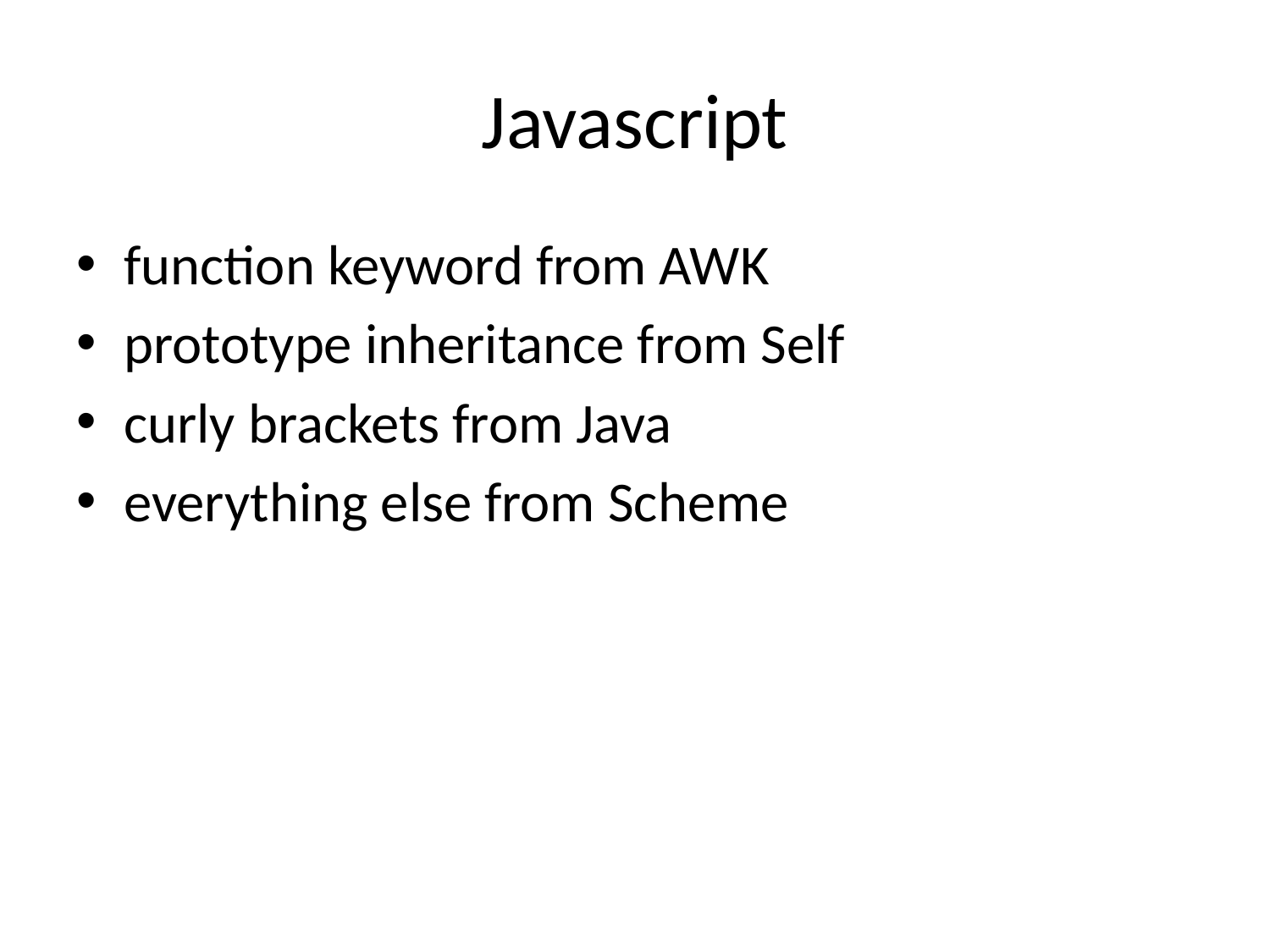

# Javascript
function keyword from AWK
prototype inheritance from Self
curly brackets from Java
everything else from Scheme